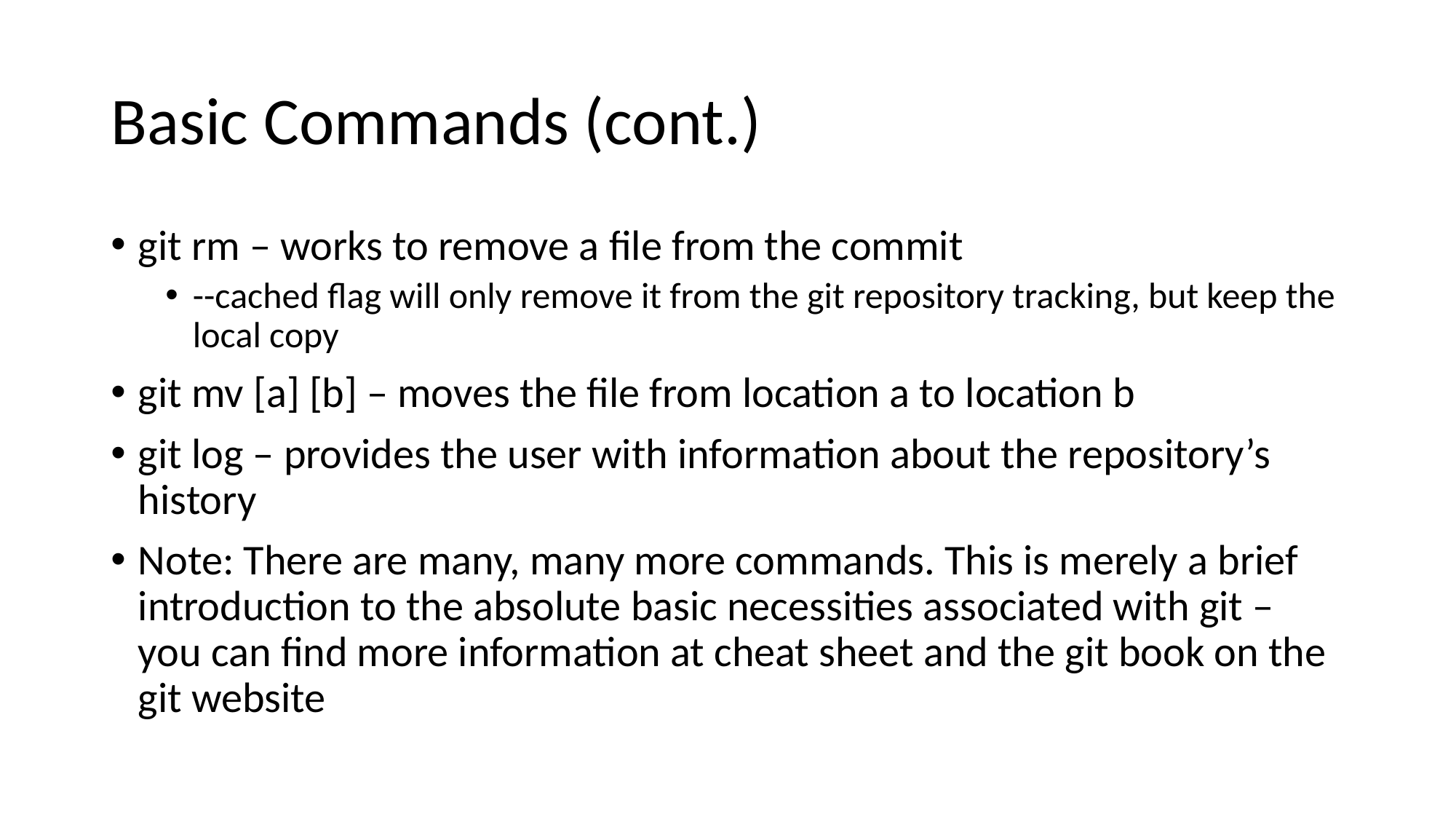

# Basic Commands (cont.)
git rm – works to remove a file from the commit
--cached flag will only remove it from the git repository tracking, but keep the local copy
git mv [a] [b] – moves the file from location a to location b
git log – provides the user with information about the repository’s history
Note: There are many, many more commands. This is merely a brief introduction to the absolute basic necessities associated with git – you can find more information at cheat sheet and the git book on the git website